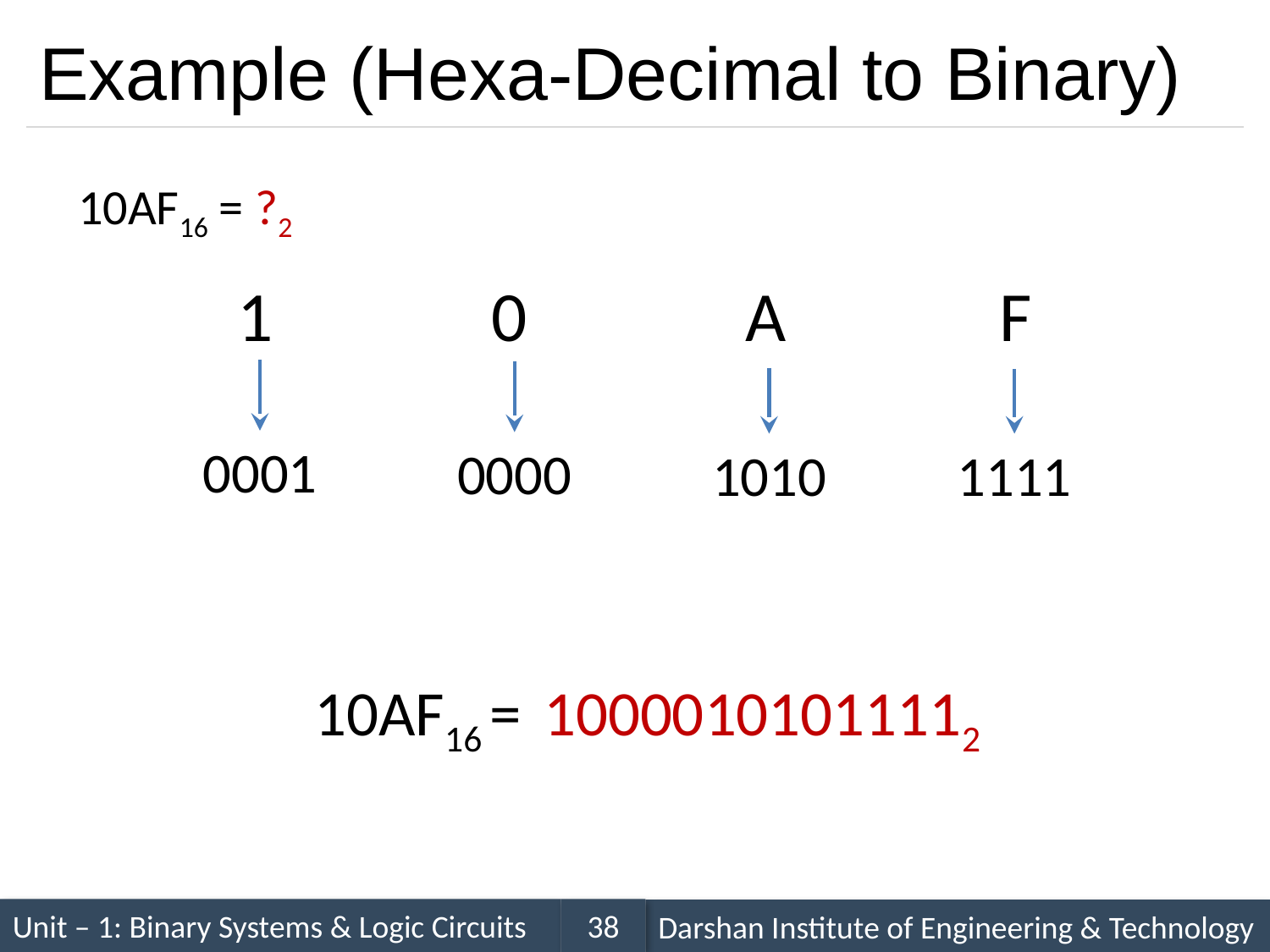

# Example (Hexa-Decimal to Binary)
10AF16 = ?2
1		0		A		F
0001
0000
1010
1111
10AF16 =
10000101011112